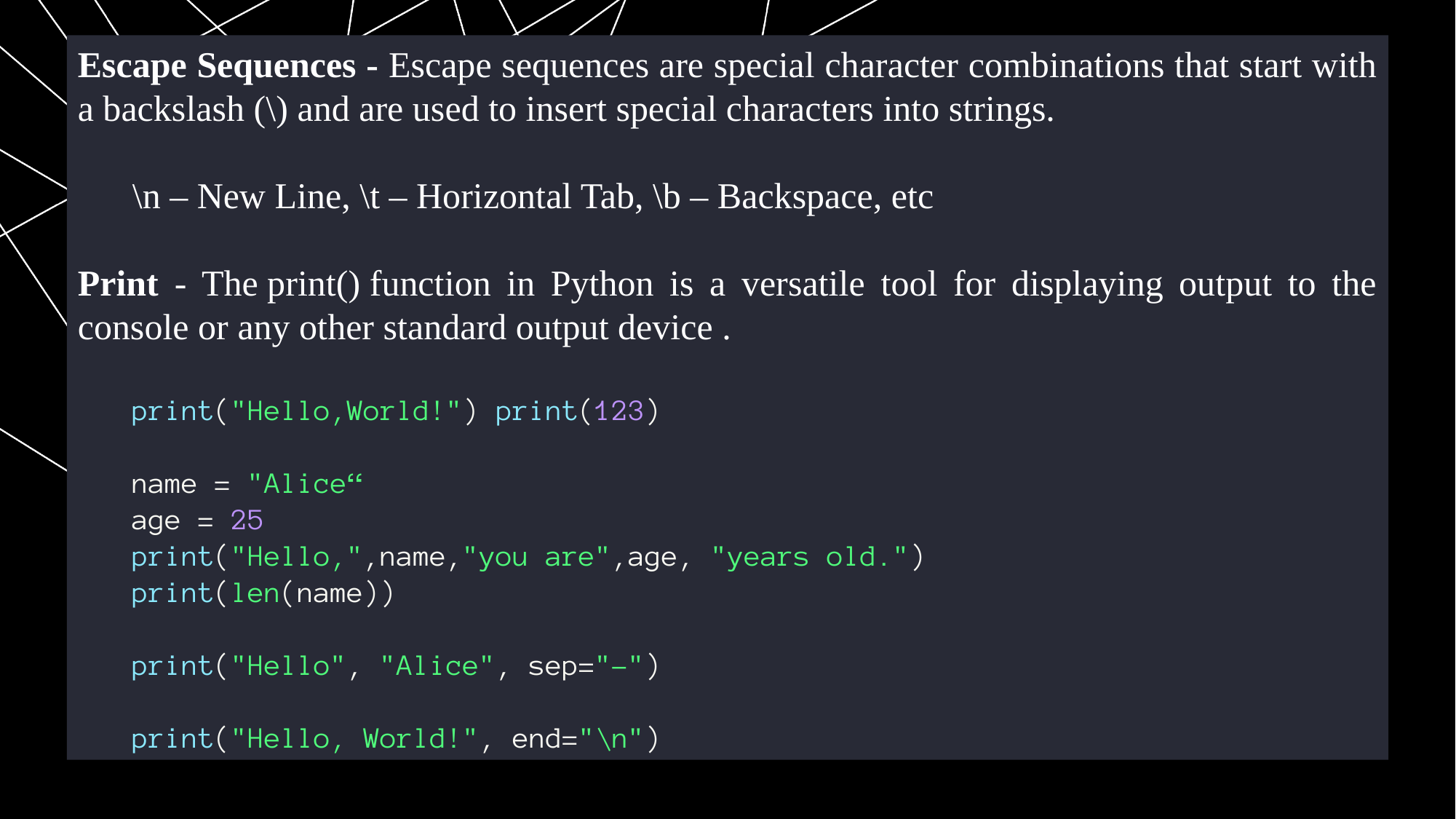

Escape Sequences - Escape sequences are special character combinations that start with a backslash (\) and are used to insert special characters into strings.

\n – New Line, \t – Horizontal Tab, \b – Backspace, etc

Print - The print() function in Python is a versatile tool for displaying output to the console or any other standard output device .

print("Hello,World!") print(123)

name = "Alice“
age = 25
print("Hello,",name,"you are",age, "years old.")
print(len(name))

print("Hello", "Alice", sep="-")

print("Hello, World!", end="\n")